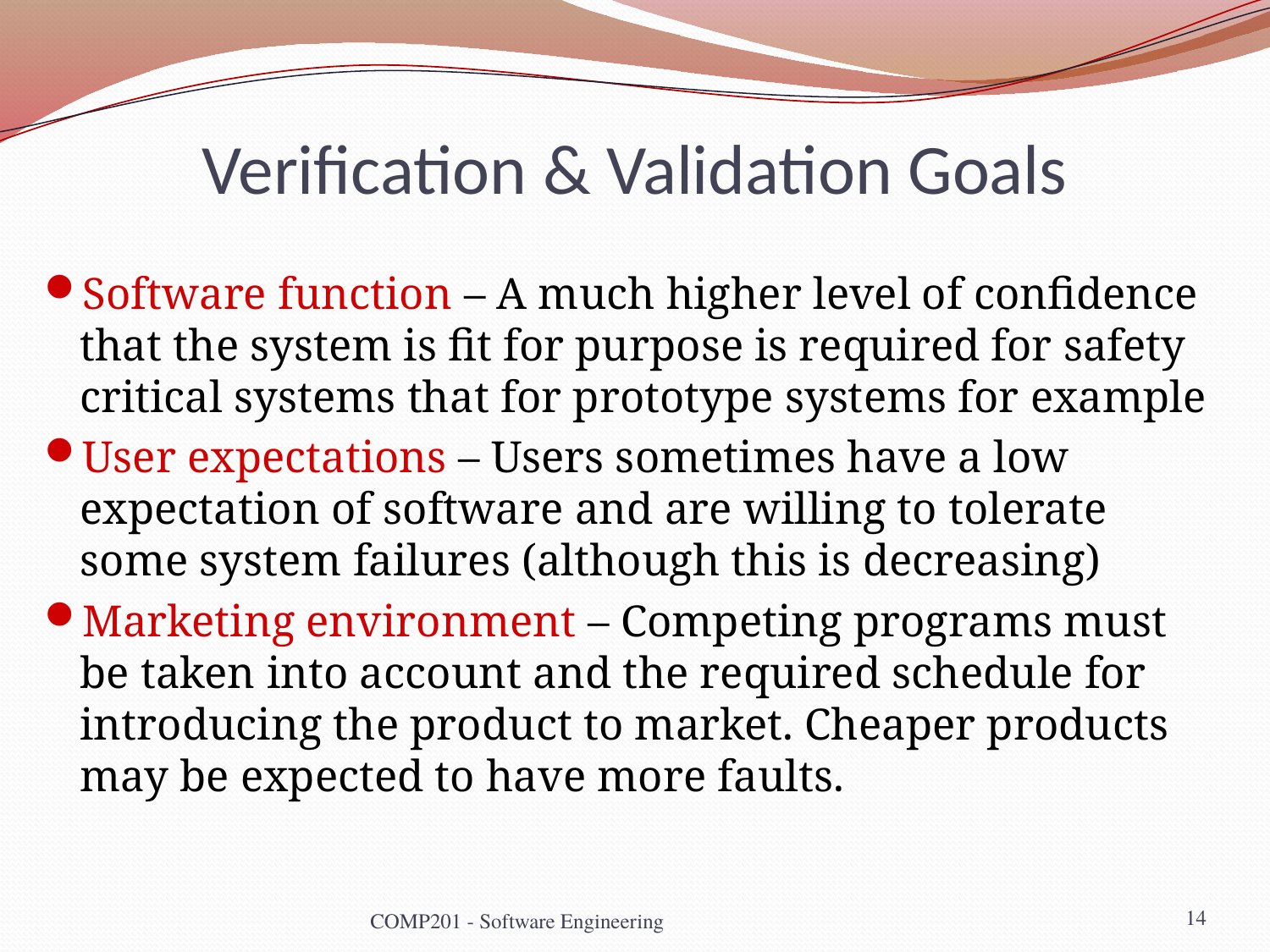

# Verification & Validation Goals
Software function – A much higher level of confidence that the system is fit for purpose is required for safety critical systems that for prototype systems for example
User expectations – Users sometimes have a low expectation of software and are willing to tolerate some system failures (although this is decreasing)
Marketing environment – Competing programs must be taken into account and the required schedule for introducing the product to market. Cheaper products may be expected to have more faults.
COMP201 - Software Engineering
14